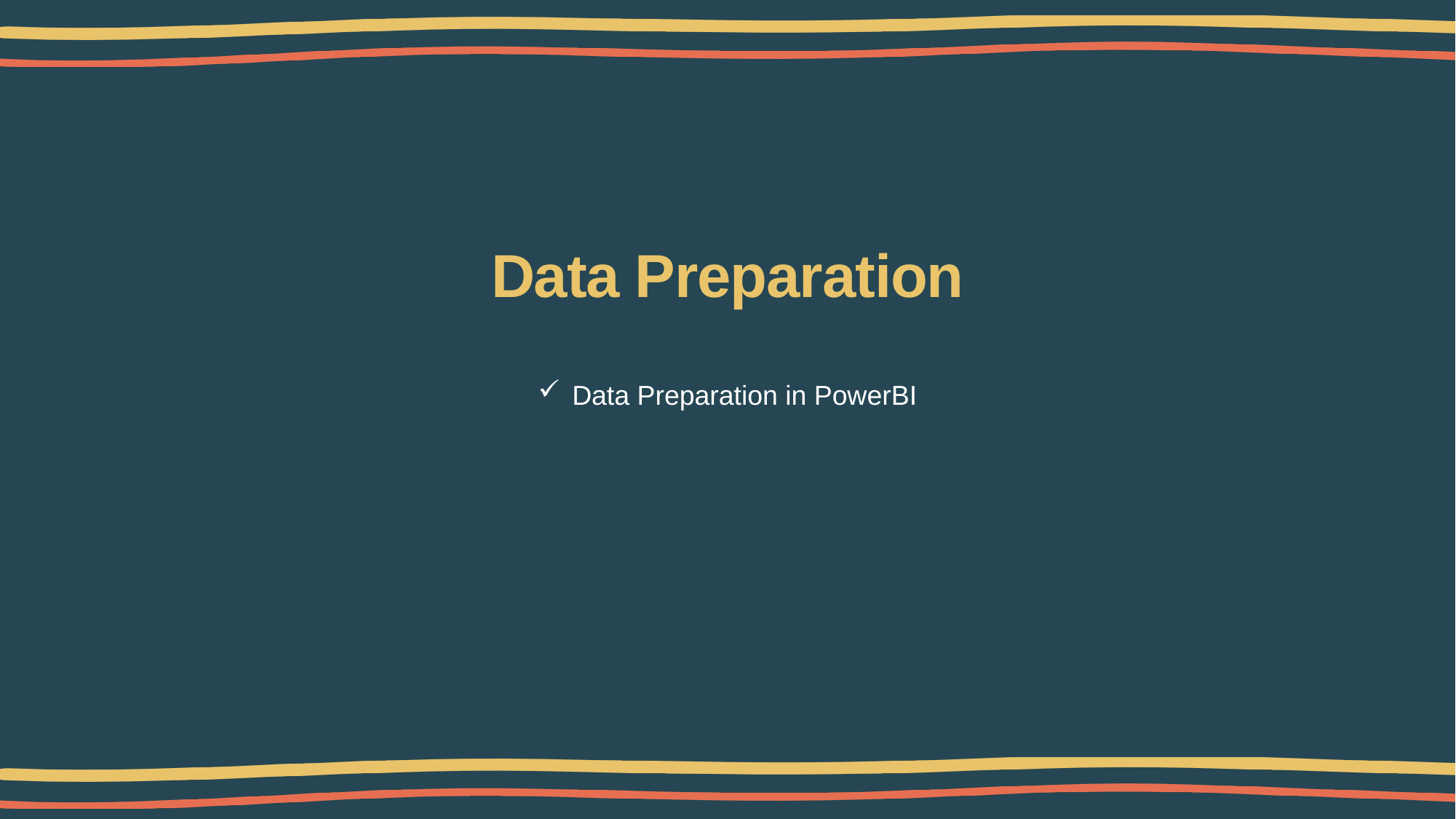

# Data Preparation
Data Preparation in PowerBI